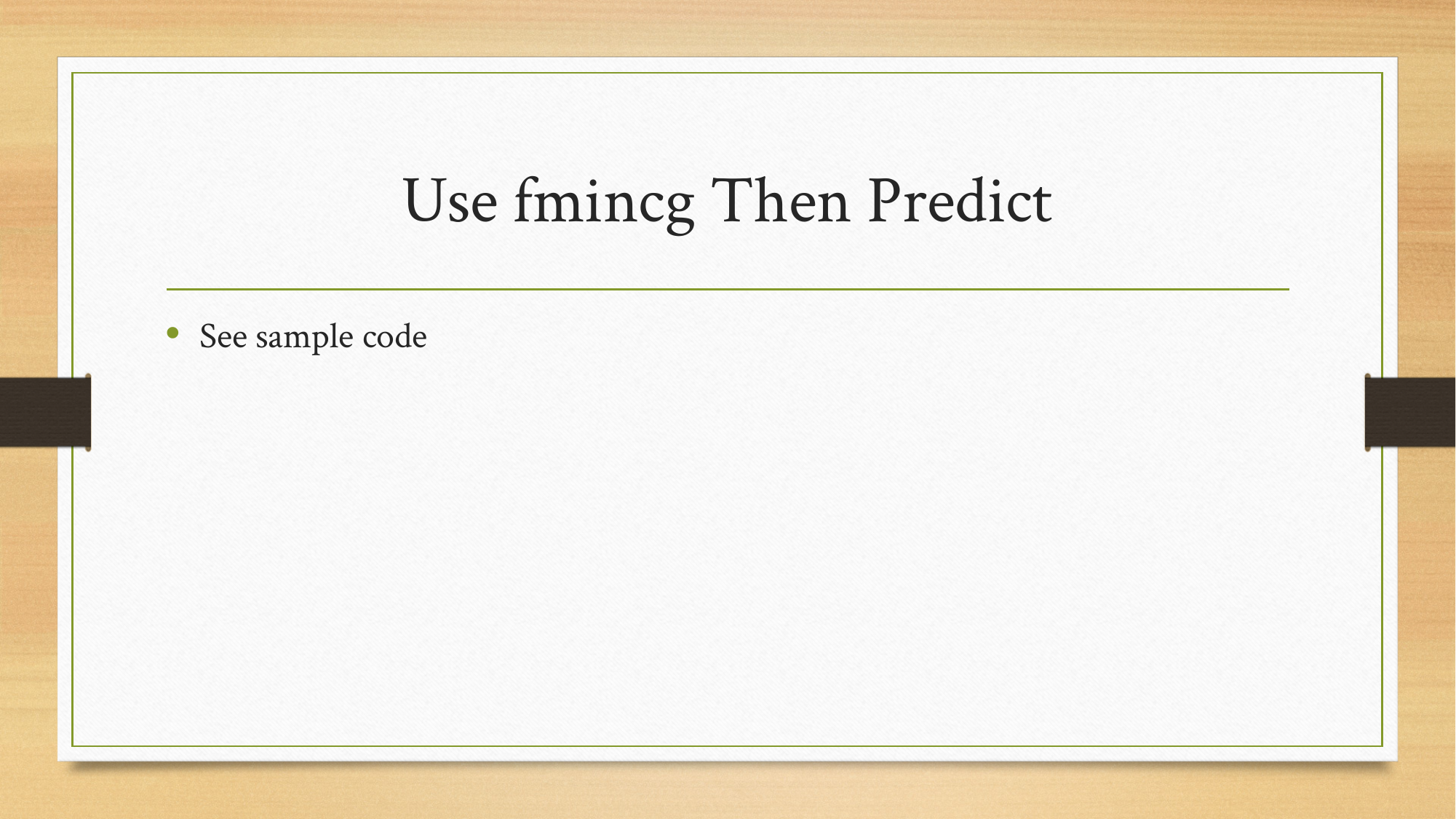

# Use fmincg Then Predict
See sample code